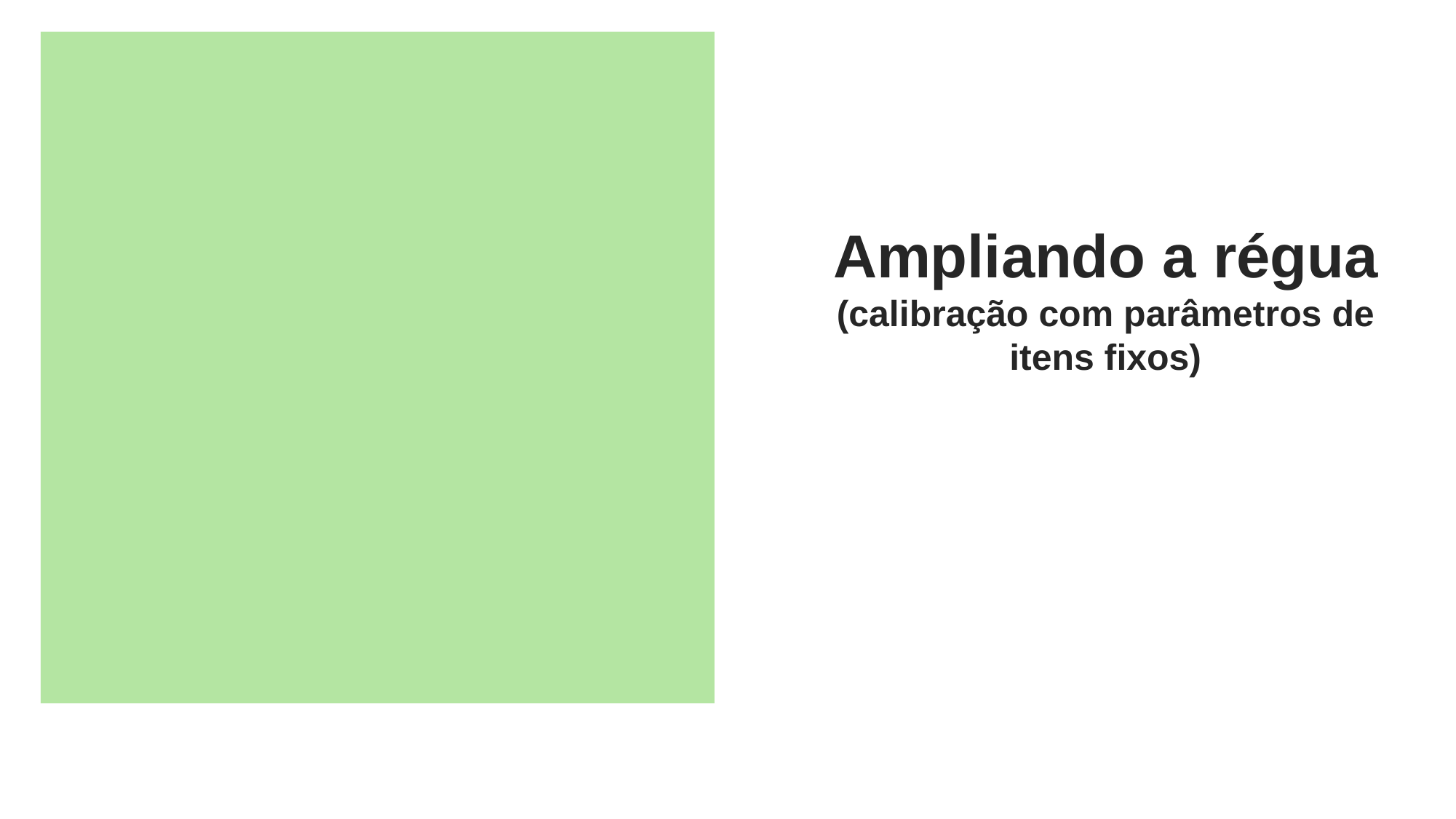

43
Ampliando a régua
(calibração com parâmetros de itens fixos)